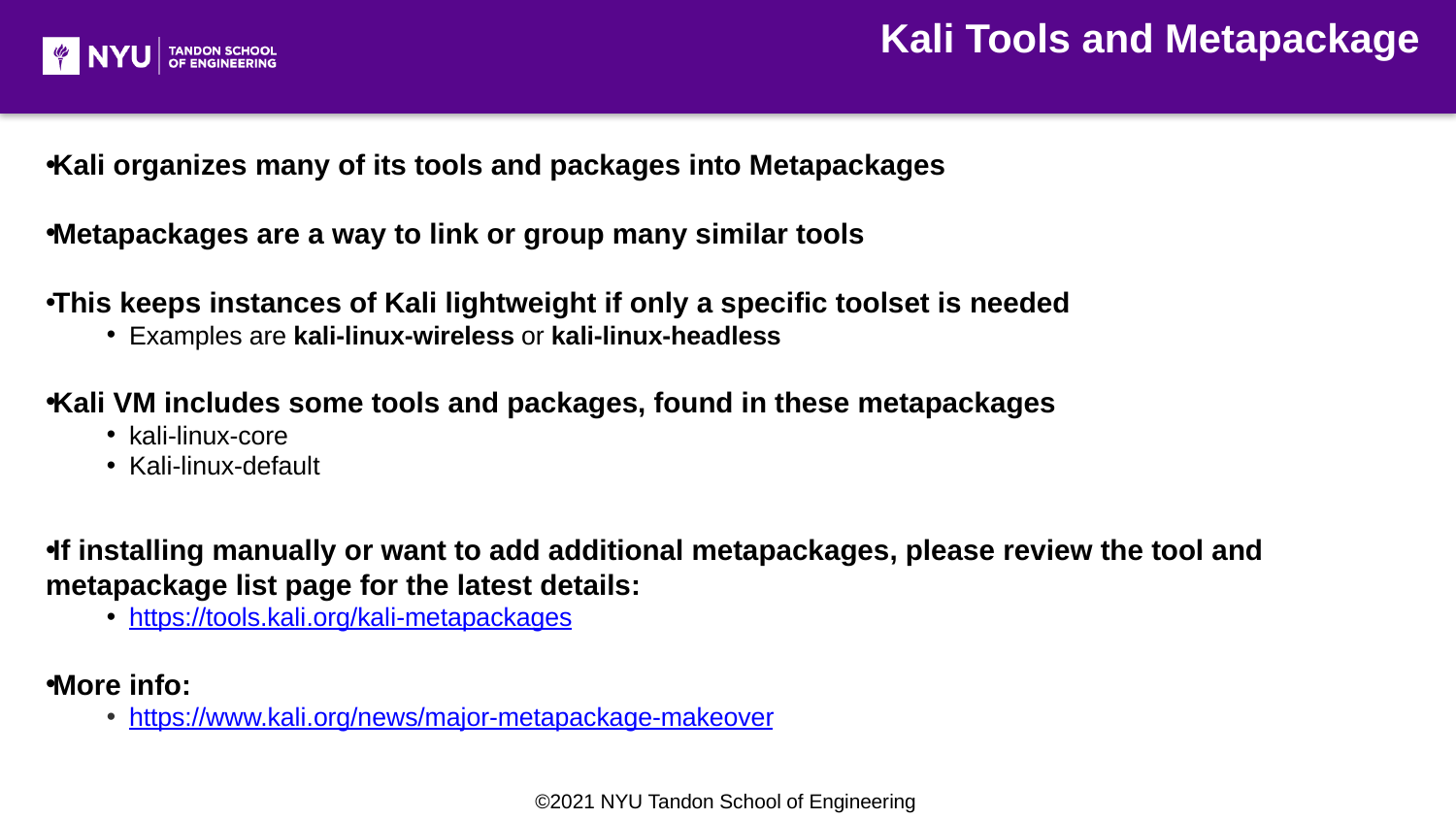

Kali Tools and Metapackage
Kali organizes many of its tools and packages into Metapackages

Metapackages are a way to link or group many similar tools

This keeps instances of Kali lightweight if only a specific toolset is needed
Examples are kali-linux-wireless or kali-linux-headless

Kali VM includes some tools and packages, found in these metapackages
kali-linux-core
Kali-linux-default

If installing manually or want to add additional metapackages, please review the tool and metapackage list page for the latest details:
https://tools.kali.org/kali-metapackages

More info:
https://www.kali.org/news/major-metapackage-makeover